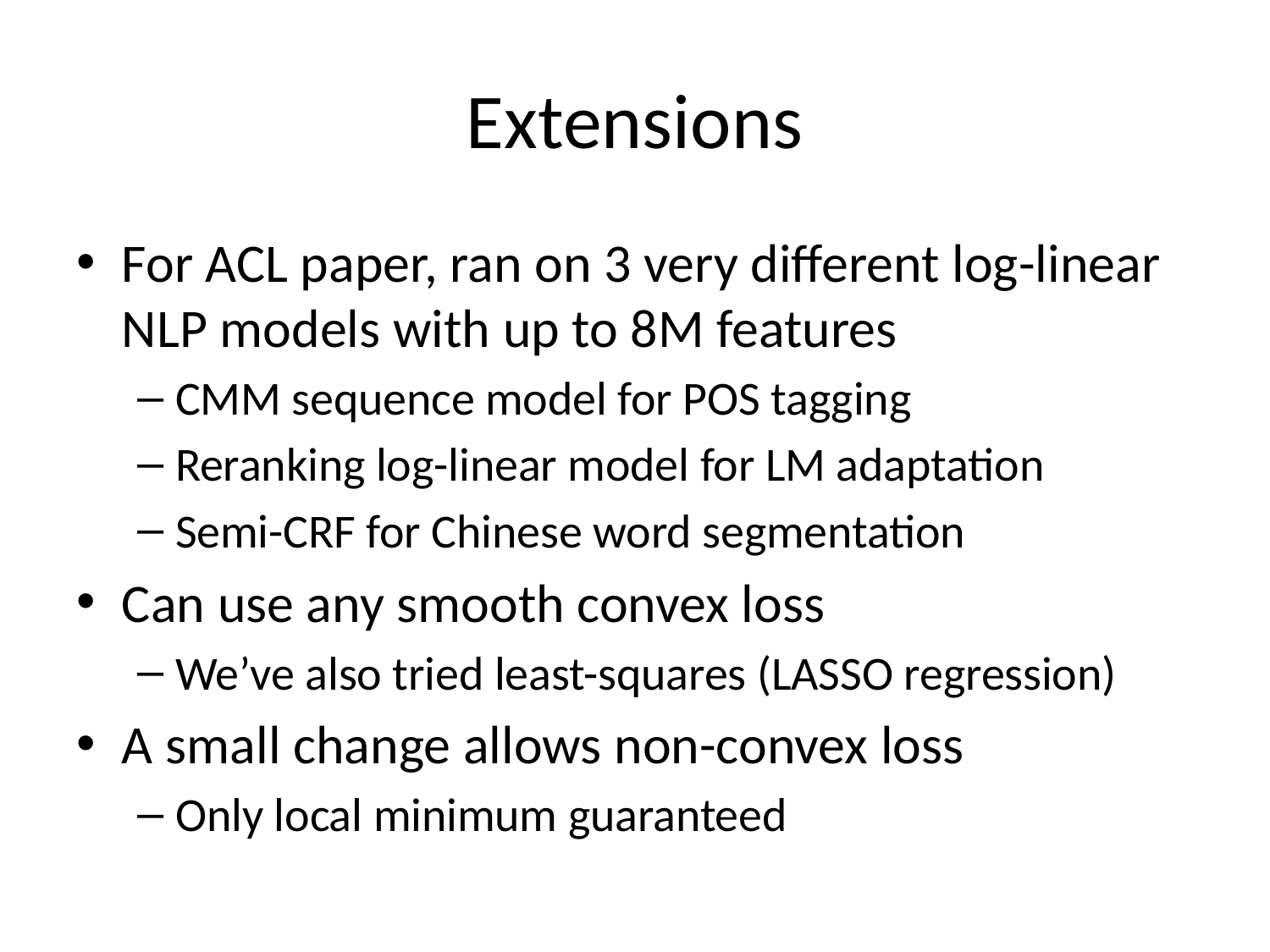

# Extensions
For ACL paper, ran on 3 very different log-linear NLP models with up to 8M features
CMM sequence model for POS tagging
Reranking log-linear model for LM adaptation
Semi-CRF for Chinese word segmentation
Can use any smooth convex loss
We’ve also tried least-squares (LASSO regression)
A small change allows non-convex loss
Only local minimum guaranteed